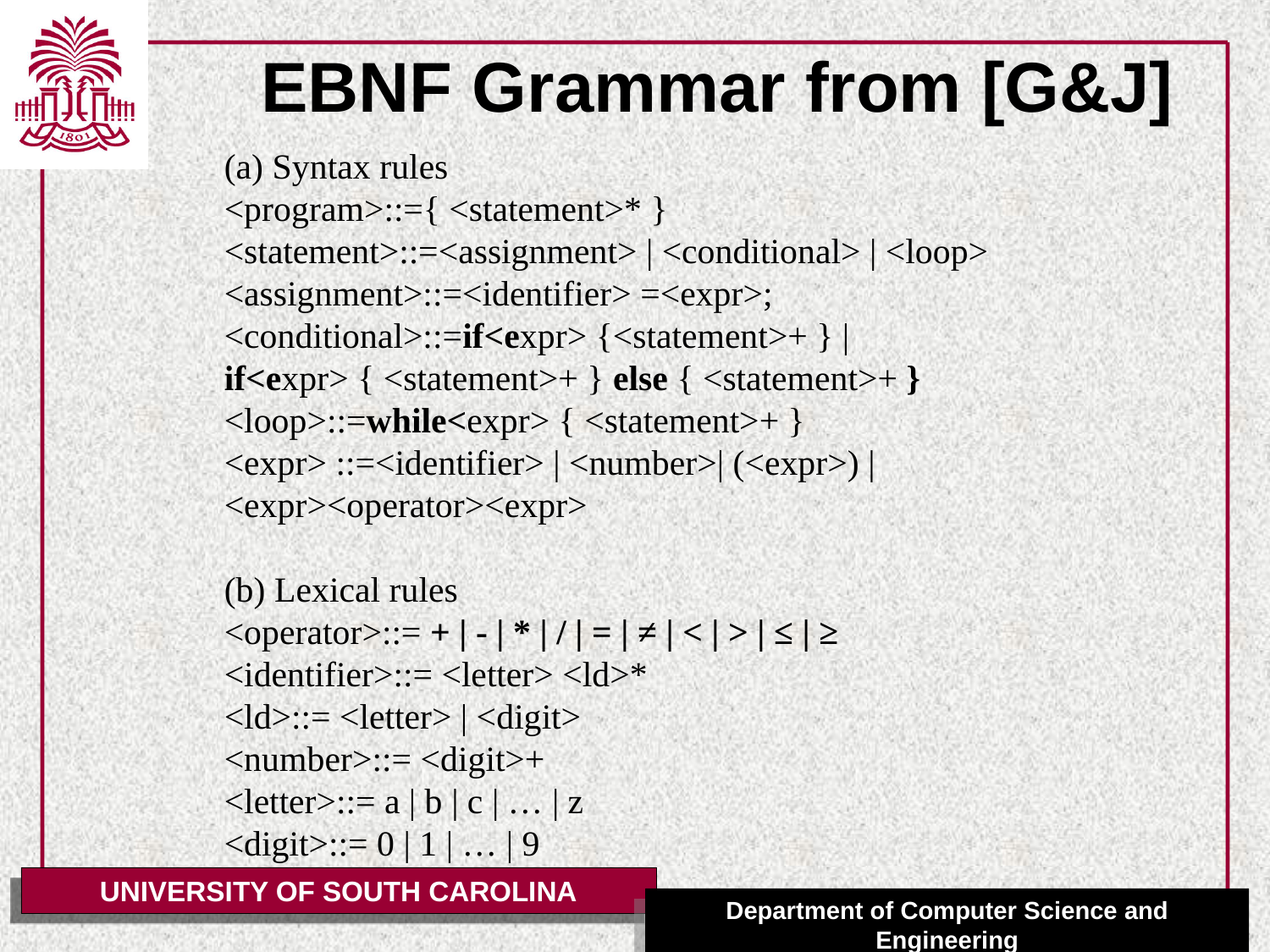

EBNF Grammar from [G&J]
(a) Syntax rules
<program>::={ <statement>* }
<statement>::=<assignment> | <conditional> | <loop>
<assignment>::=<identifier> =<expr>;
<conditional>::=if<expr> {<statement>+ } |
if<expr> { <statement>+ } else { <statement>+ }
<loop>::=while<expr> { <statement>+ }
<expr> ::=<identifier> | <number>| (<expr>) |
<expr><operator><expr>

(b) Lexical rules
<operator>::= + | - | * | / | = | ≠ | < | > | ≤ | ≥
<identifier>::= <letter> <ld>*
<ld>::= <letter> | <digit>
<number>::= <digit>+
<letter>::= a | b | c | … | z
<digit>::= 0 | 1 | … | 9